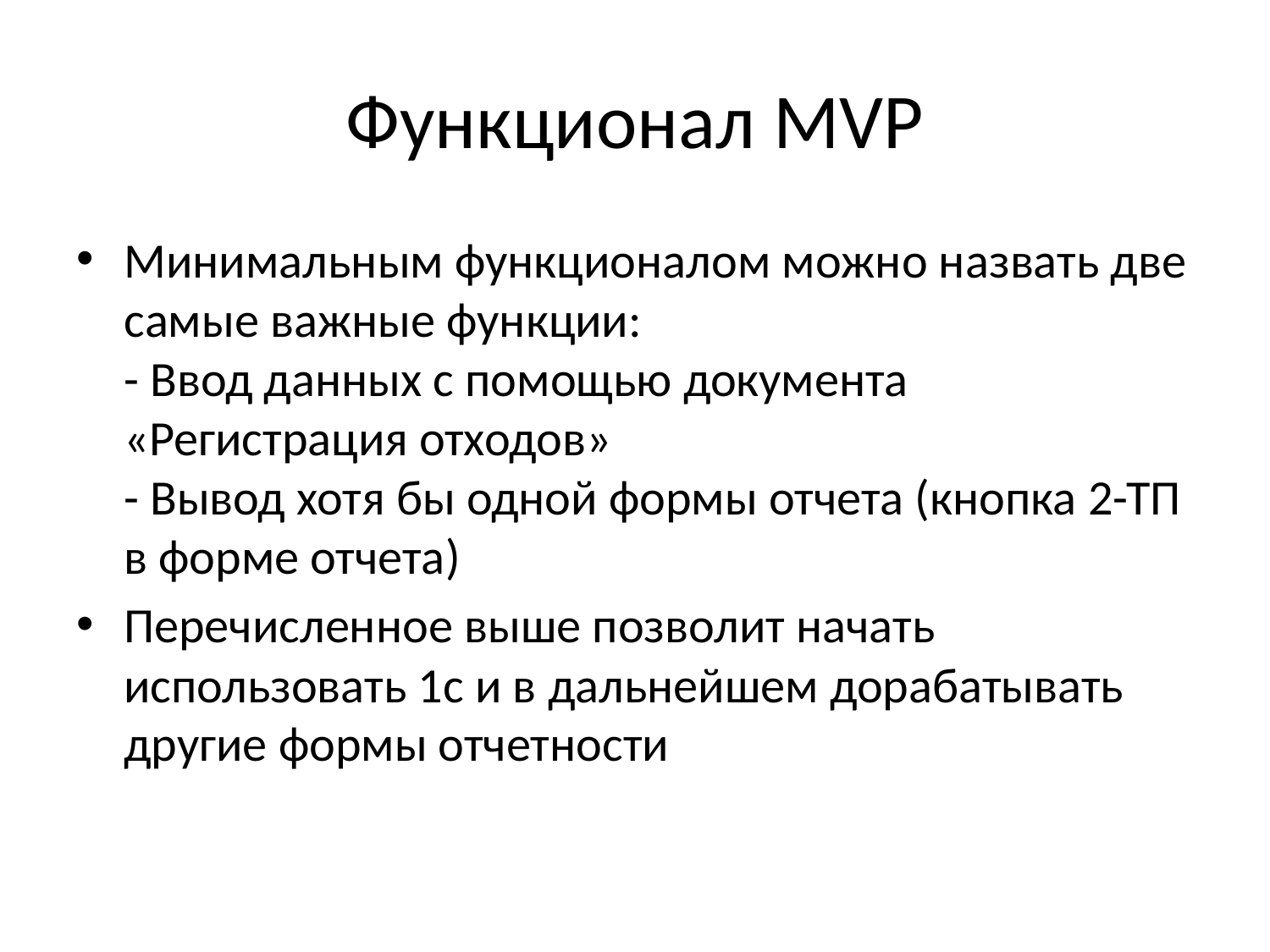

# Функционал MVP
Минимальным функционалом можно назвать две самые важные функции:
- Ввод данных с помощью документа «Регистрация отходов»
- Вывод хотя бы одной формы отчета (кнопка 2-ТП в форме отчета)
Перечисленное выше позволит начать использовать 1с и в дальнейшем дорабатывать другие формы отчетности